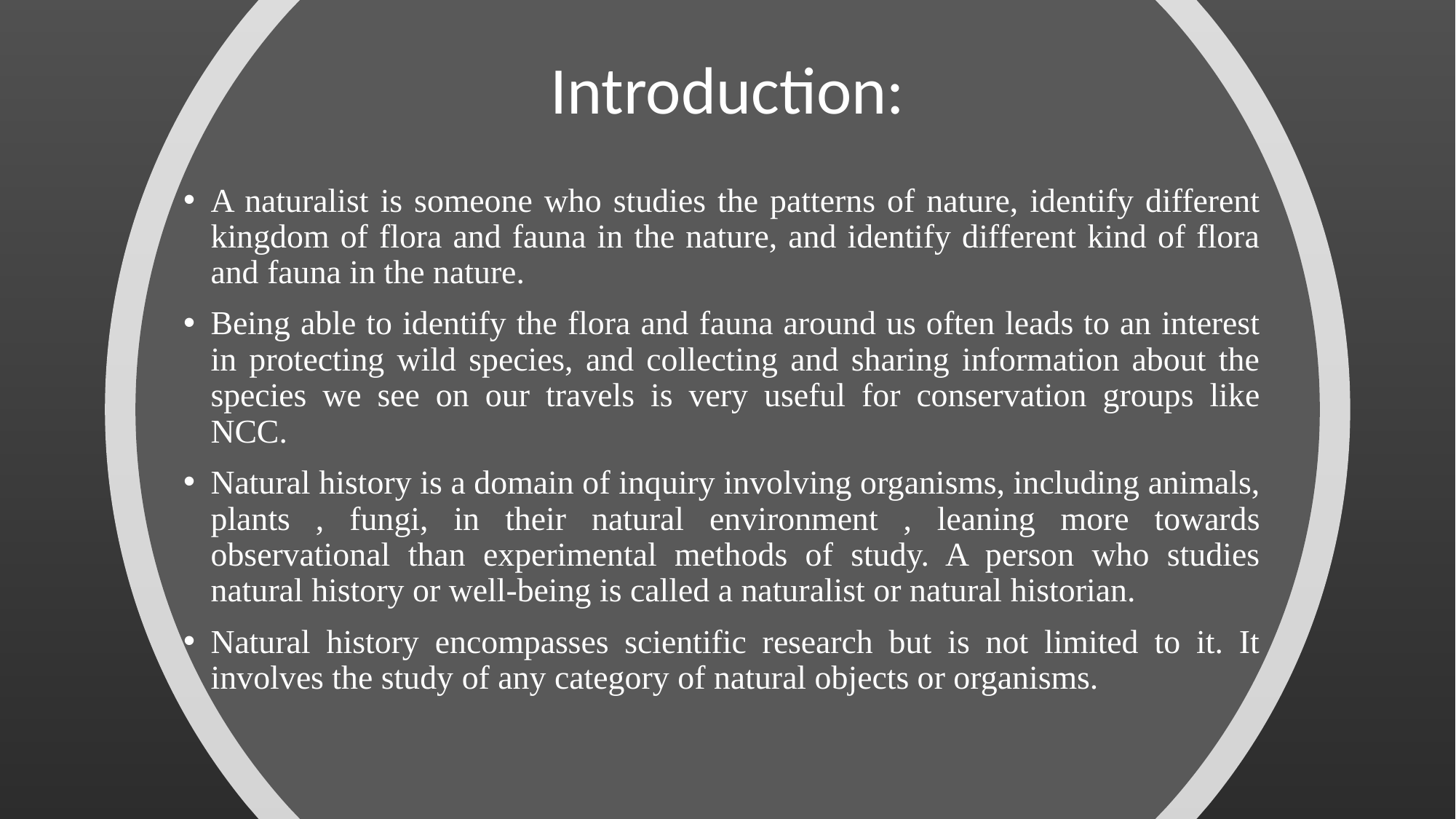

# Introduction:
A naturalist is someone who studies the patterns of nature, identify different kingdom of flora and fauna in the nature, and identify different kind of flora and fauna in the nature.
Being able to identify the flora and fauna around us often leads to an interest in protecting wild species, and collecting and sharing information about the species we see on our travels is very useful for conservation groups like NCC.
Natural history is a domain of inquiry involving organisms, including animals, plants , fungi, in their natural environment , leaning more towards observational than experimental methods of study. A person who studies natural history or well-being is called a naturalist or natural historian.
Natural history encompasses scientific research but is not limited to it. It involves the study of any category of natural objects or organisms.